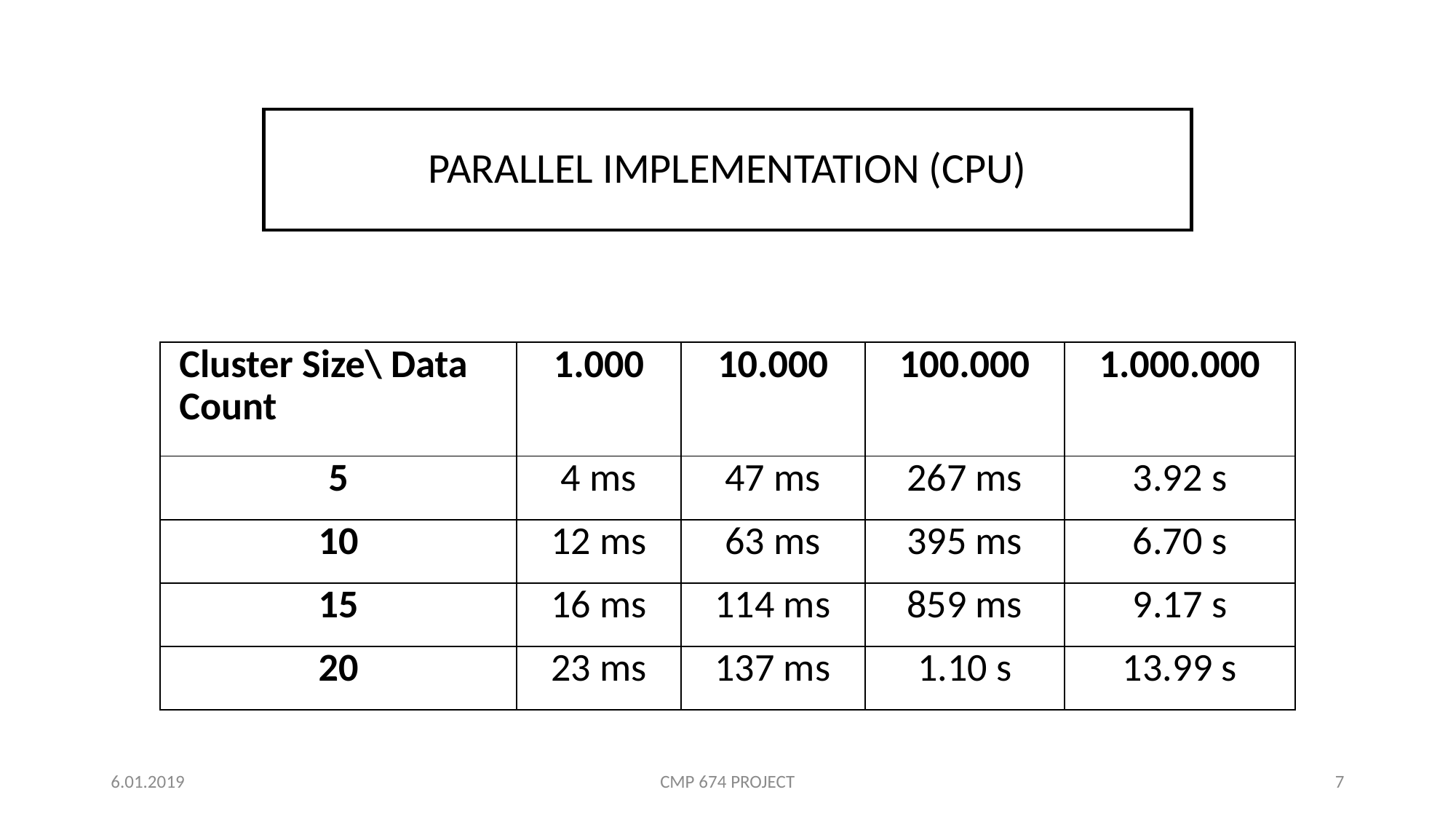

# PARALLEL IMPLEMENTATION (CPU)
| Cluster Size\ Data Count | 1.000 | 10.000 | 100.000 | 1.000.000 |
| --- | --- | --- | --- | --- |
| 5 | 4 ms | 47 ms | 267 ms | 3.92 s |
| 10 | 12 ms | 63 ms | 395 ms | 6.70 s |
| 15 | 16 ms | 114 ms | 859 ms | 9.17 s |
| 20 | 23 ms | 137 ms | 1.10 s | 13.99 s |
6.01.2019
CMP 674 PROJECT
7